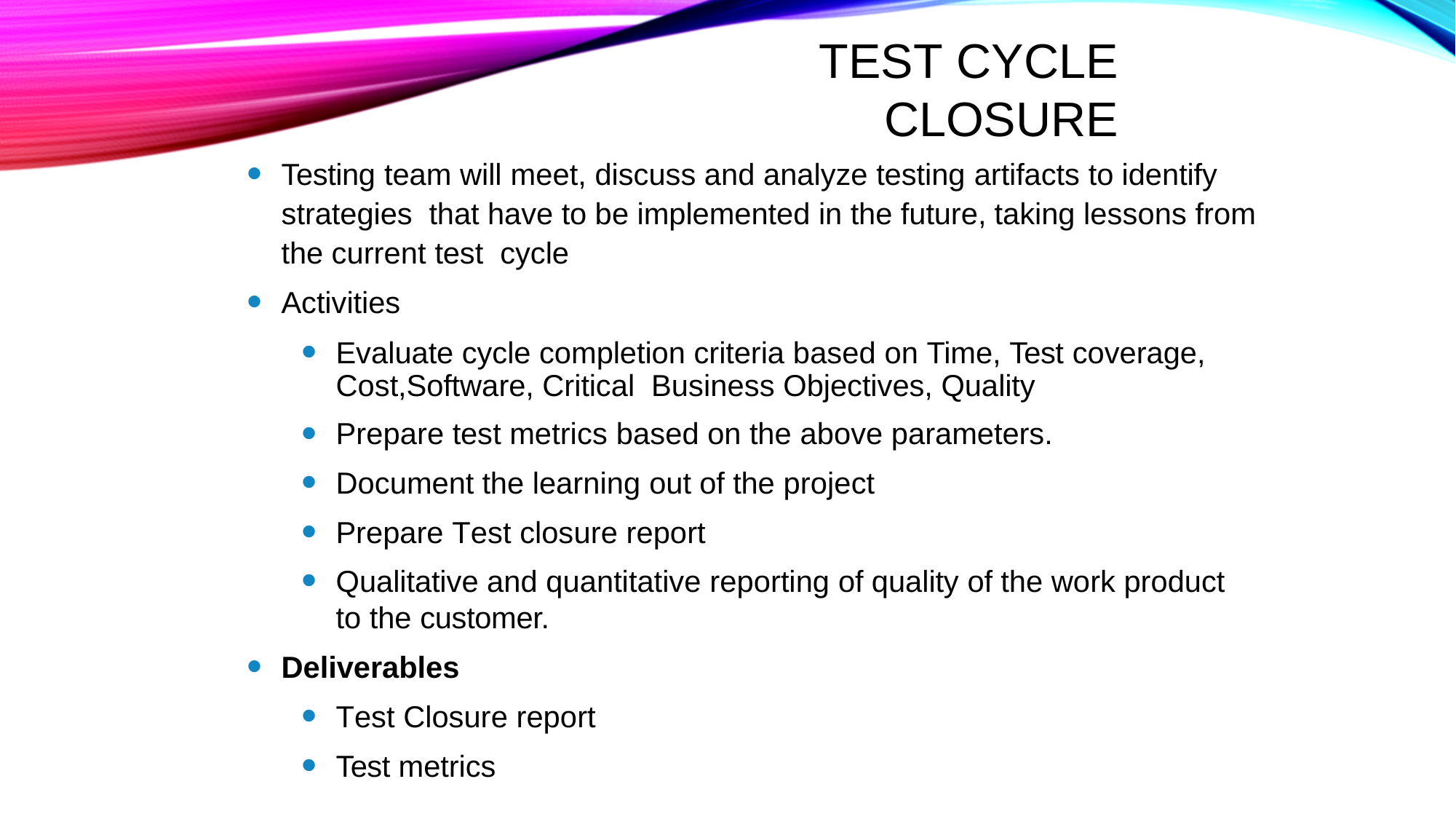

# Test Cycle Closure
Testing team will meet, discuss and analyze testing artifacts to identify strategies  that have to be implemented in the future, taking lessons from the current test  cycle
Activities
Evaluate cycle completion criteria based on Time, Test coverage, Cost,Software, Critical  Business Objectives, Quality
Prepare test metrics based on the above parameters.
Document the learning out of the project
Prepare Test closure report
Qualitative and quantitative reporting of quality of the work product to the customer.
Deliverables
Test Closure report
Test metrics